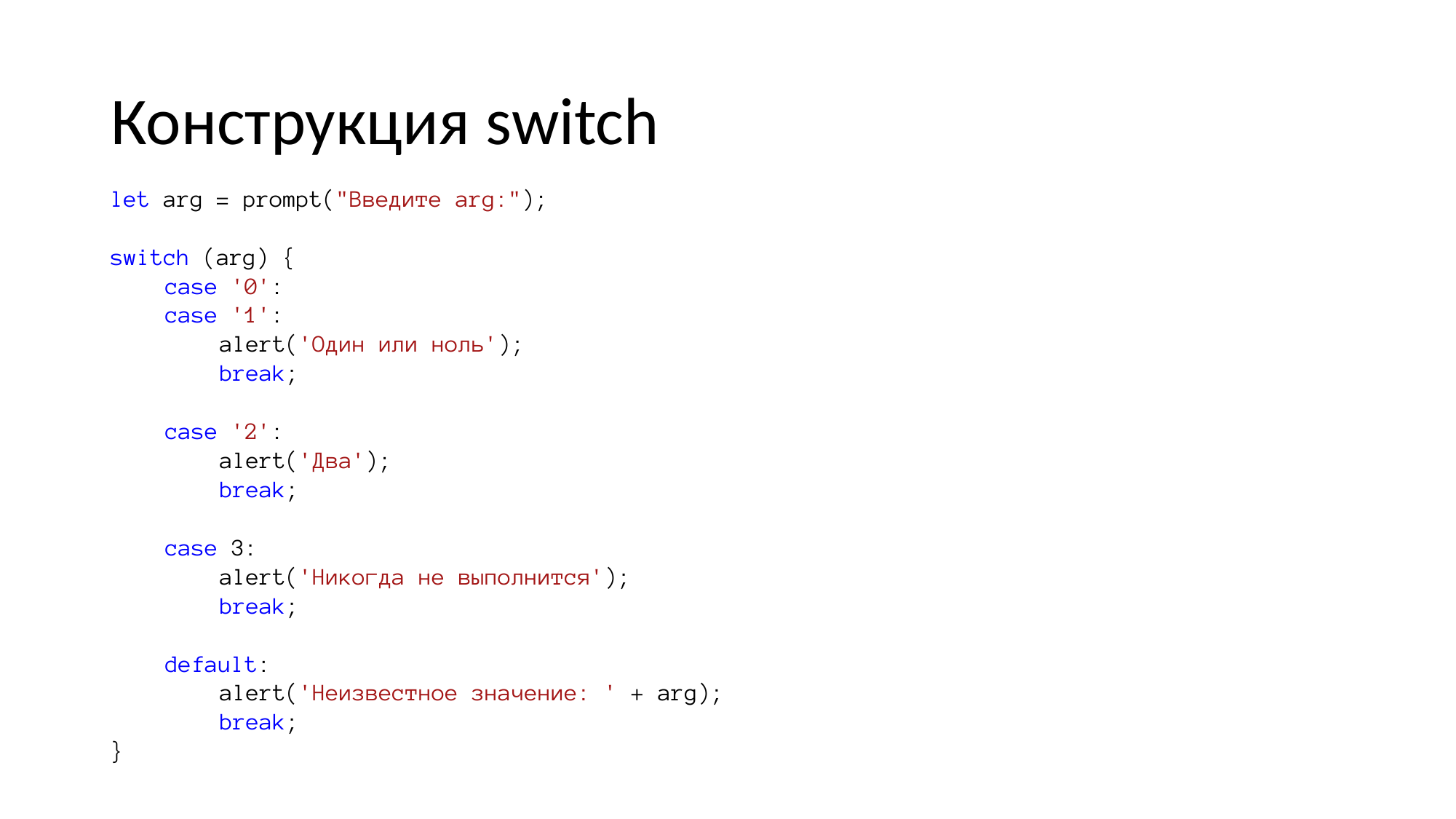

# Конструкция switch
let arg = prompt("Введите arg:");

switch (arg) {
case '0':
case '1':
alert('Один или ноль');
break;

case '2':
alert('Два');
break;

case 3:
alert('Никогда не выполнится');
break;

default:
alert('Неизвестное значение: ' + arg);
break;
}